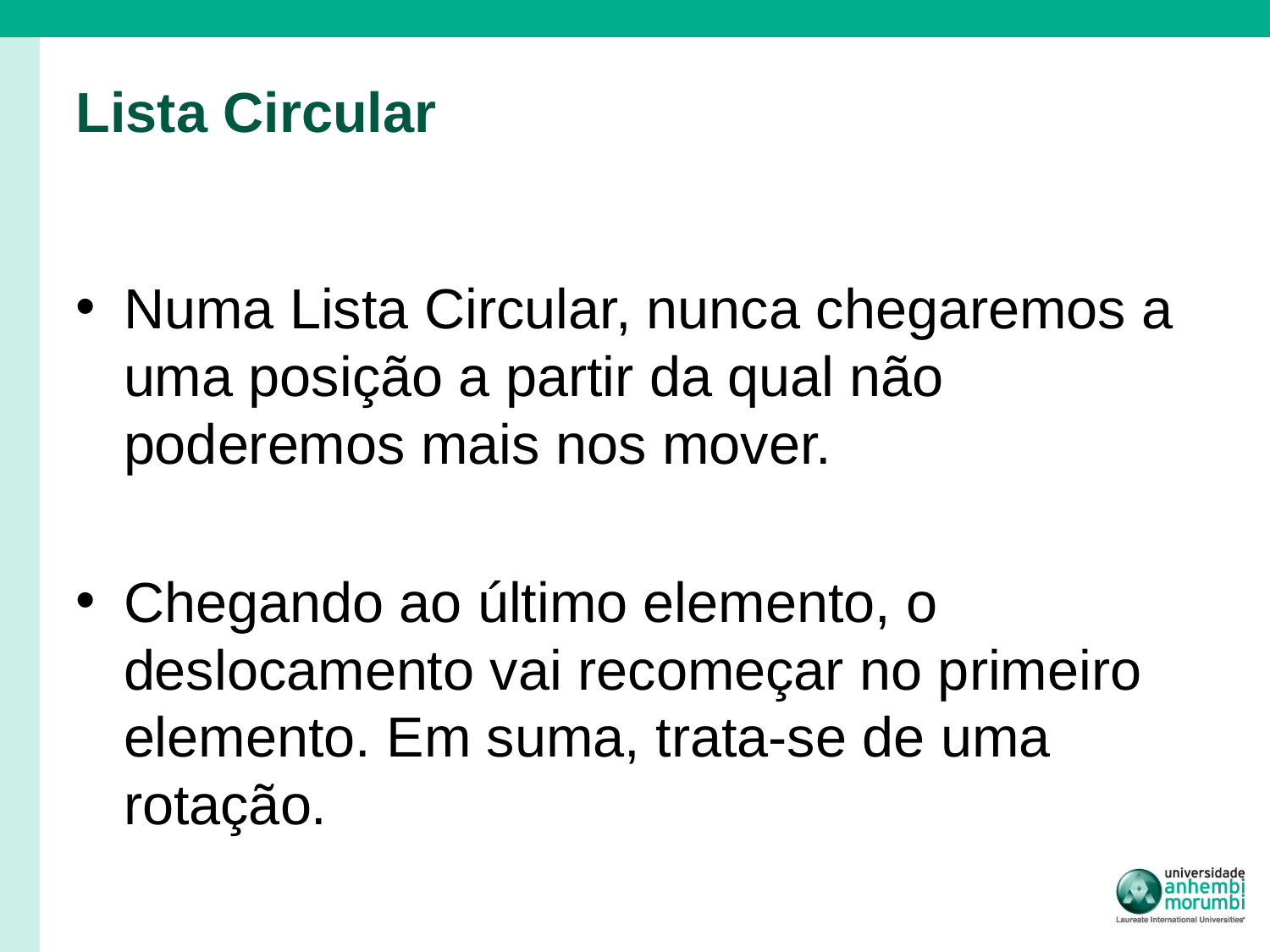

# Lista Circular
Numa Lista Circular, nunca chegaremos a uma posição a partir da qual não poderemos mais nos mover.

Chegando ao último elemento, o deslocamento vai recomeçar no primeiro elemento. Em suma, trata-se de uma rotação.